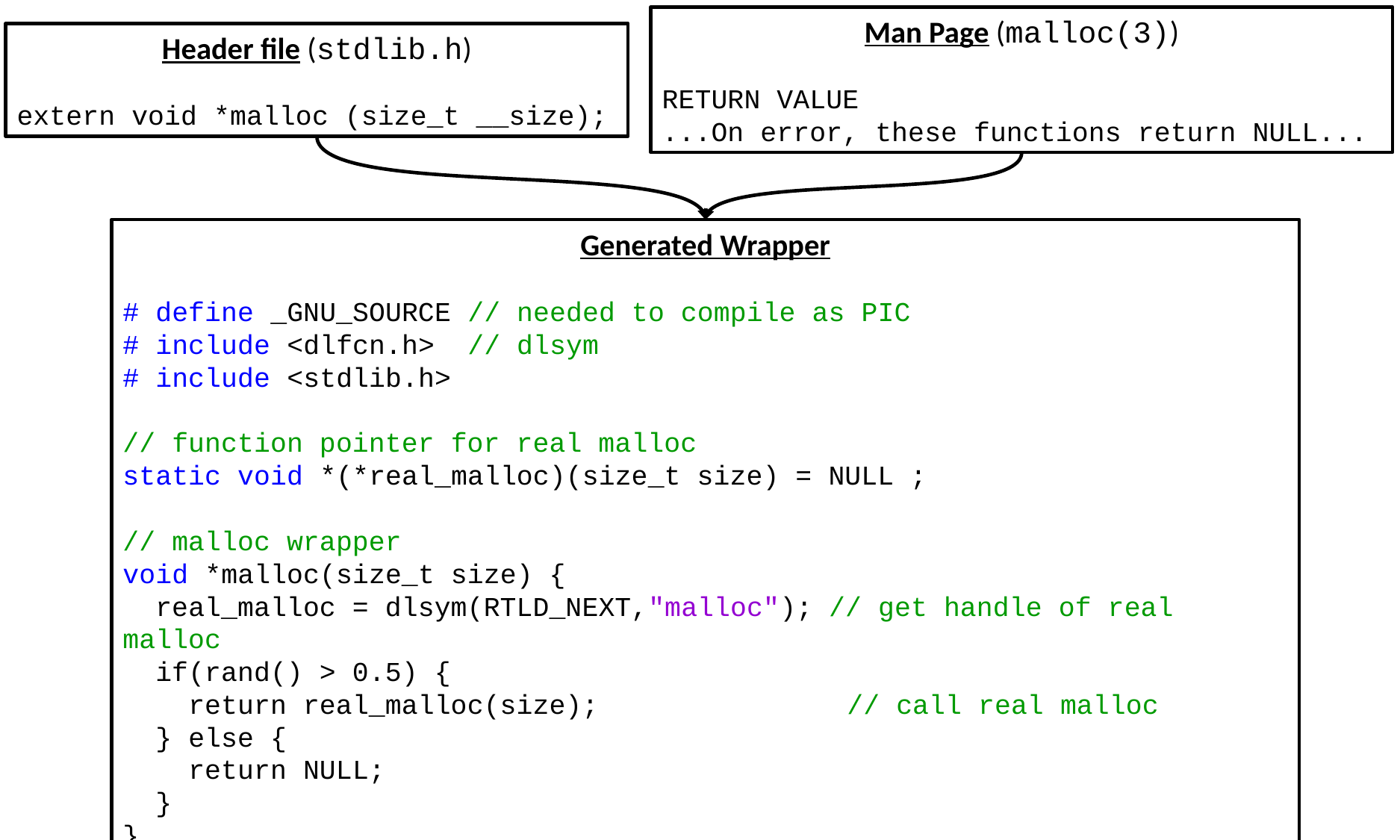

Man Page (malloc(3))

RETURN VALUE
...On error, these functions return NULL...
Header file (stdlib.h)

extern void *malloc (size_t __size);
Generated Wrapper

# define _GNU_SOURCE // needed to compile as PIC
# include <dlfcn.h>  // dlsym
# include <stdlib.h>

// function pointer for real malloc
static void *(*real_malloc)(size_t size) = NULL ;

// malloc wrapper
void *malloc(size_t size) {
  real_malloc = dlsym(RTLD_NEXT,"malloc"); // get handle of real malloc
  if(rand() > 0.5) {
    return real_malloc(size);	          // call real malloc
  } else {
    return NULL;
  }
}